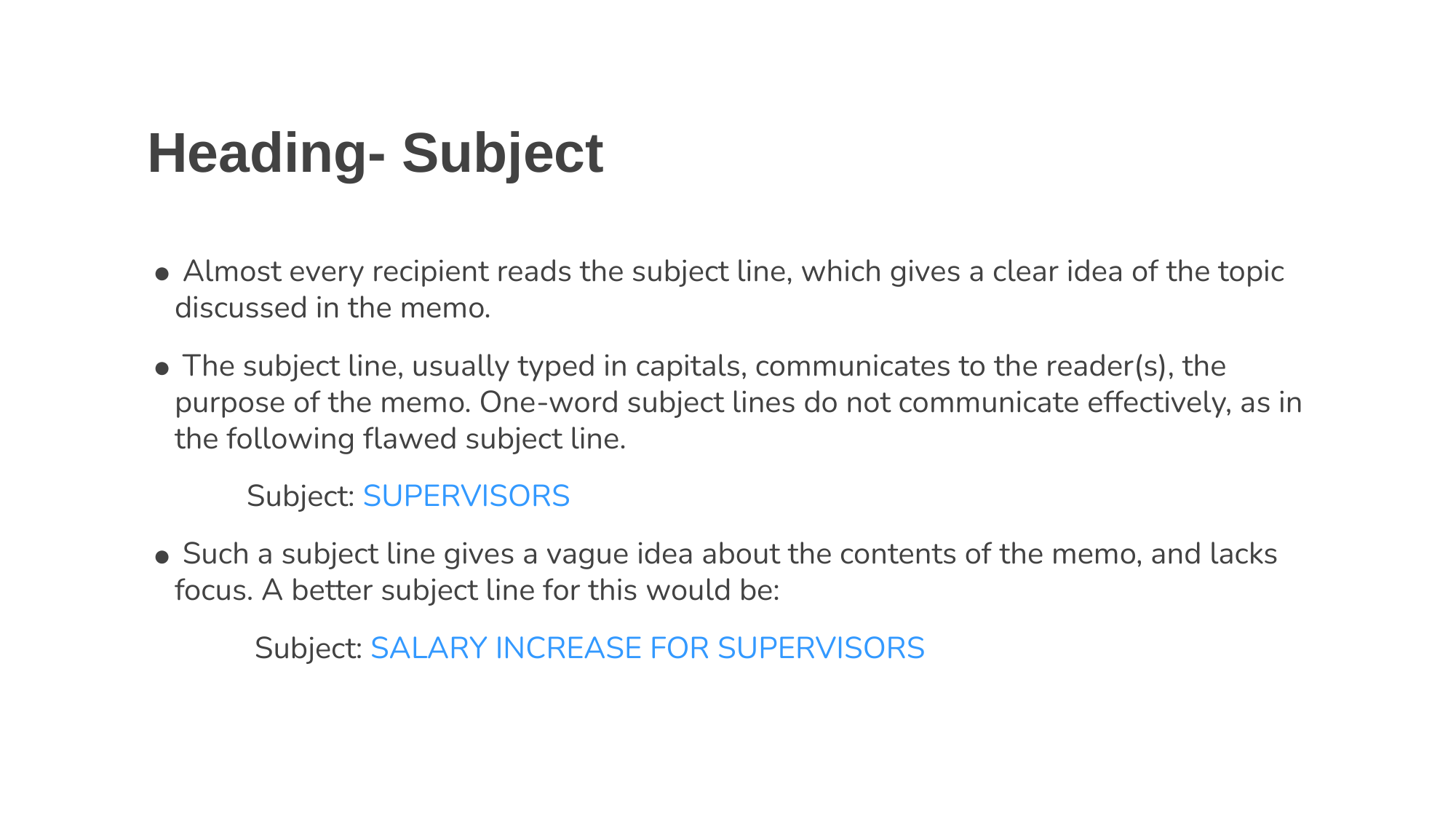

# Heading- Subject
 Almost every recipient reads the subject line, which gives a clear idea of the topic discussed in the memo.
 The subject line, usually typed in capitals, communicates to the reader(s), the purpose of the memo. One-word subject lines do not communicate effectively, as in the following flawed subject line.
            Subject: SUPERVISORS
 Such a subject line gives a vague idea about the contents of the memo, and lacks focus. A better subject line for this would be:
             Subject: SALARY INCREASE FOR SUPERVISORS